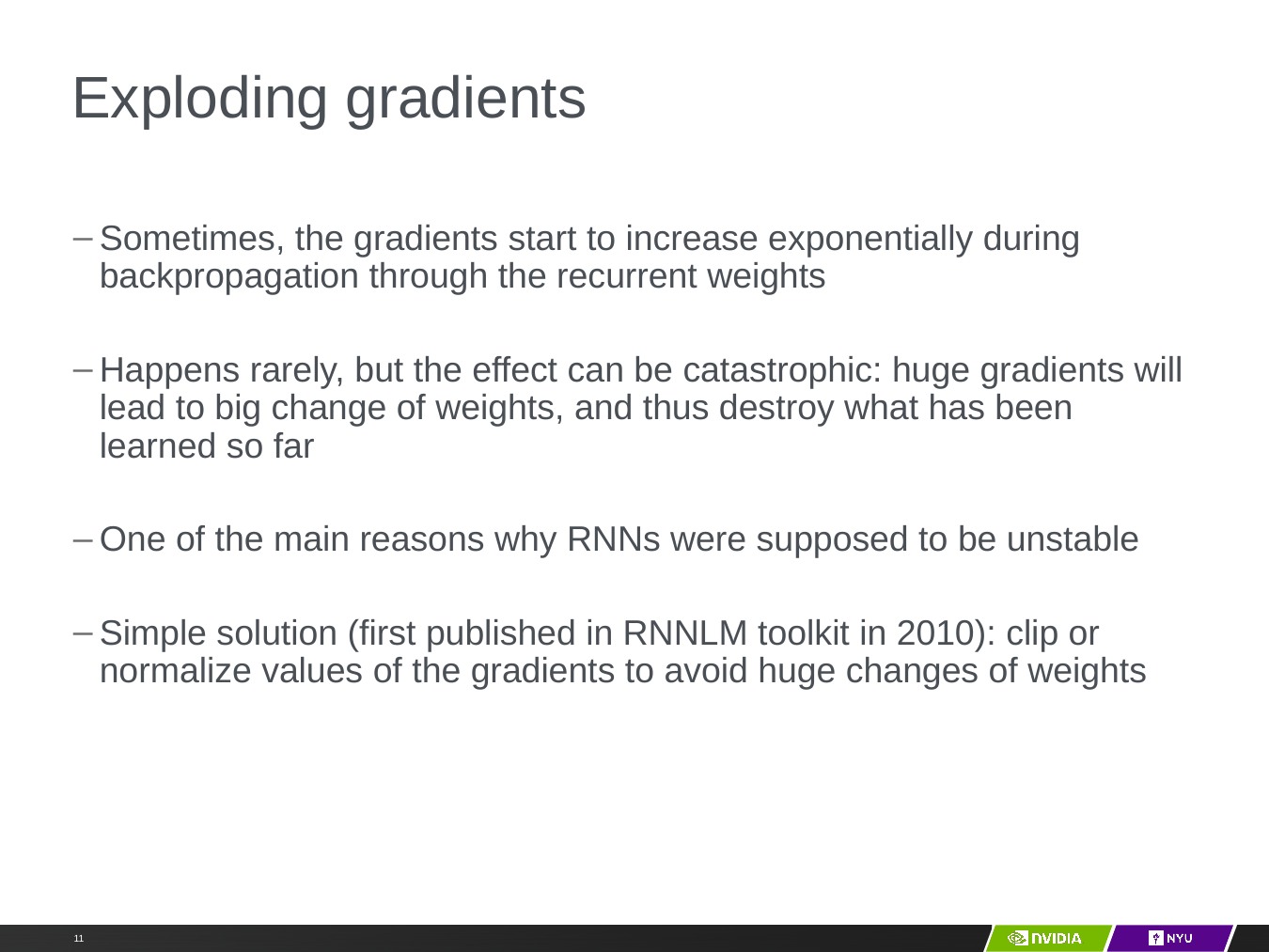

# Exploding gradients
Sometimes, the gradients start to increase exponentially during backpropagation through the recurrent weights

Happens rarely, but the effect can be catastrophic: huge gradients will lead to big change of weights, and thus destroy what has been learned so far

One of the main reasons why RNNs were supposed to be unstable

Simple solution (first published in RNNLM toolkit in 2010): clip or normalize values of the gradients to avoid huge changes of weights